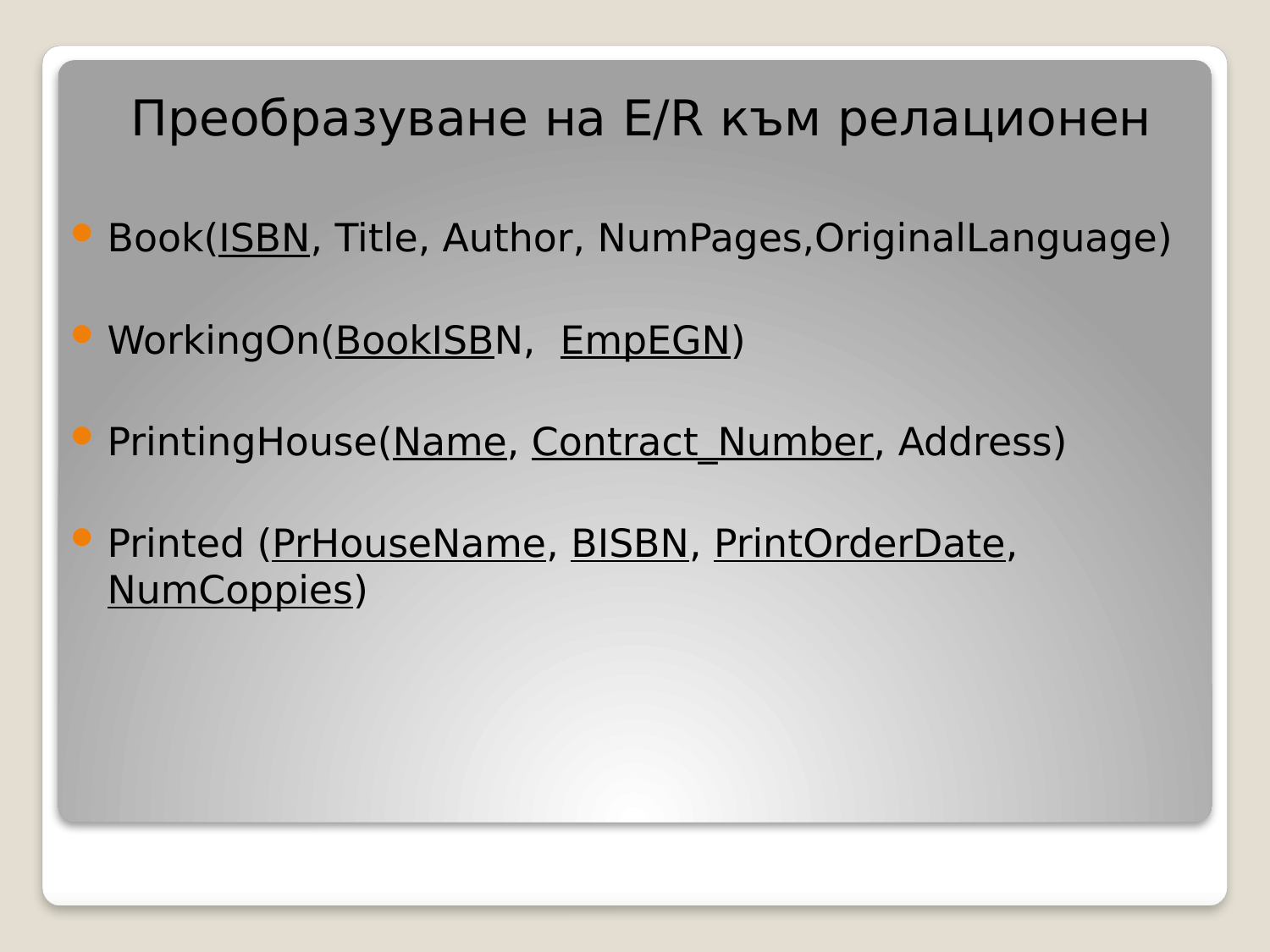

Преобразуване на E/R към релационен

Book(ISBN, Title, Author, NumPages,OriginalLanguage)

WorkingOn(BookISBN,  EmpEGN)

PrintingHouse(Name, Contract_Number, Address)

Printed (PrHouseName, BISBN, PrintOrderDate, NumCoppies)